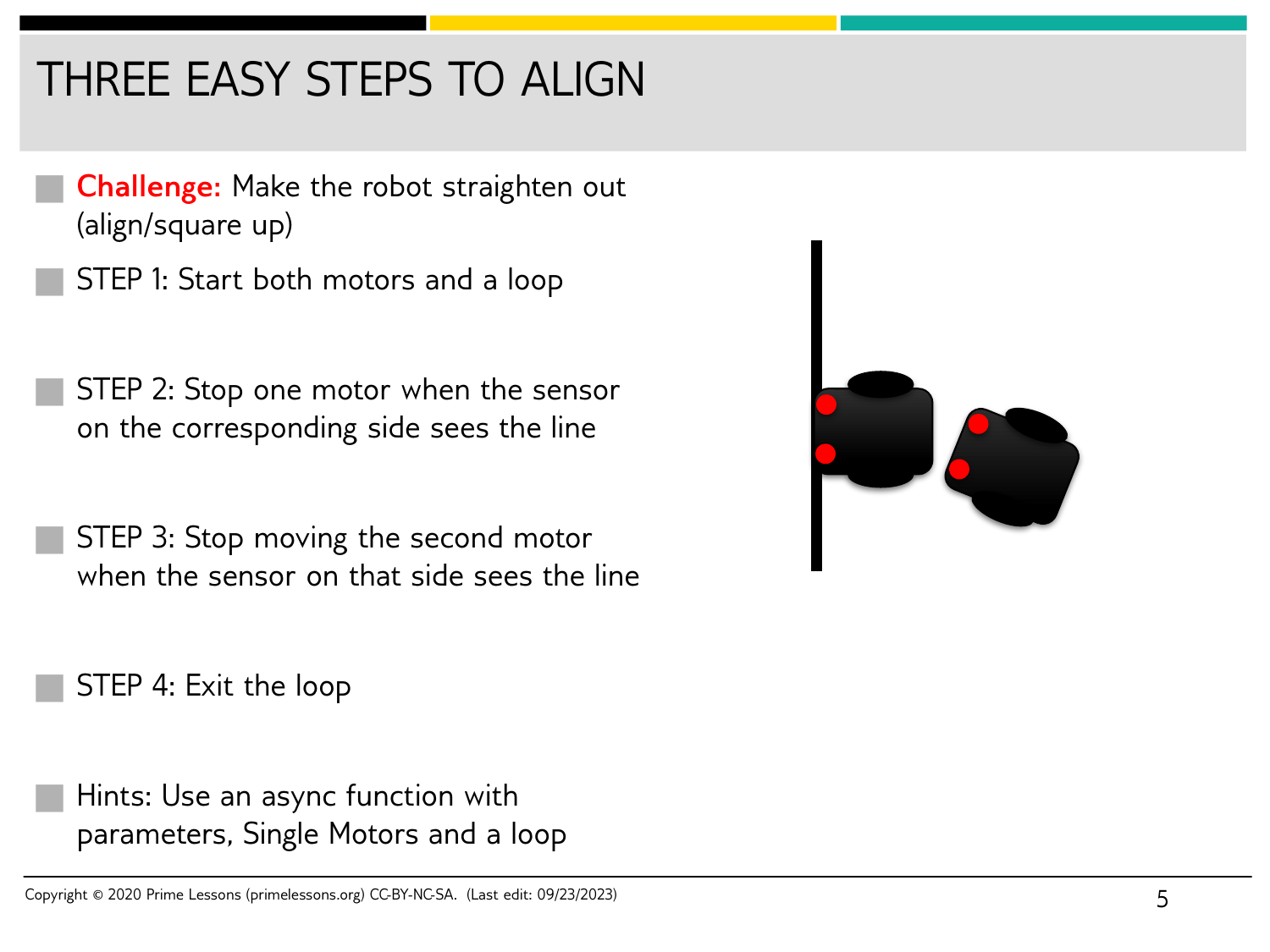

# THREE EASY STEPS TO ALIGN
Challenge: Make the robot straighten out
(align/square up)
STEP 1: Start both motors and a loop

STEP 2: Stop one motor when the sensor on the corresponding side sees the line

STEP 3: Stop moving the second motor when the sensor on that side sees the line

STEP 4: Exit the loop

Hints: Use an async function with parameters, Single Motors and a loop

5
Copyright © 2020 Prime Lessons (primelessons.org) CC-BY-NC-SA.  (Last edit: 09/23/2023)